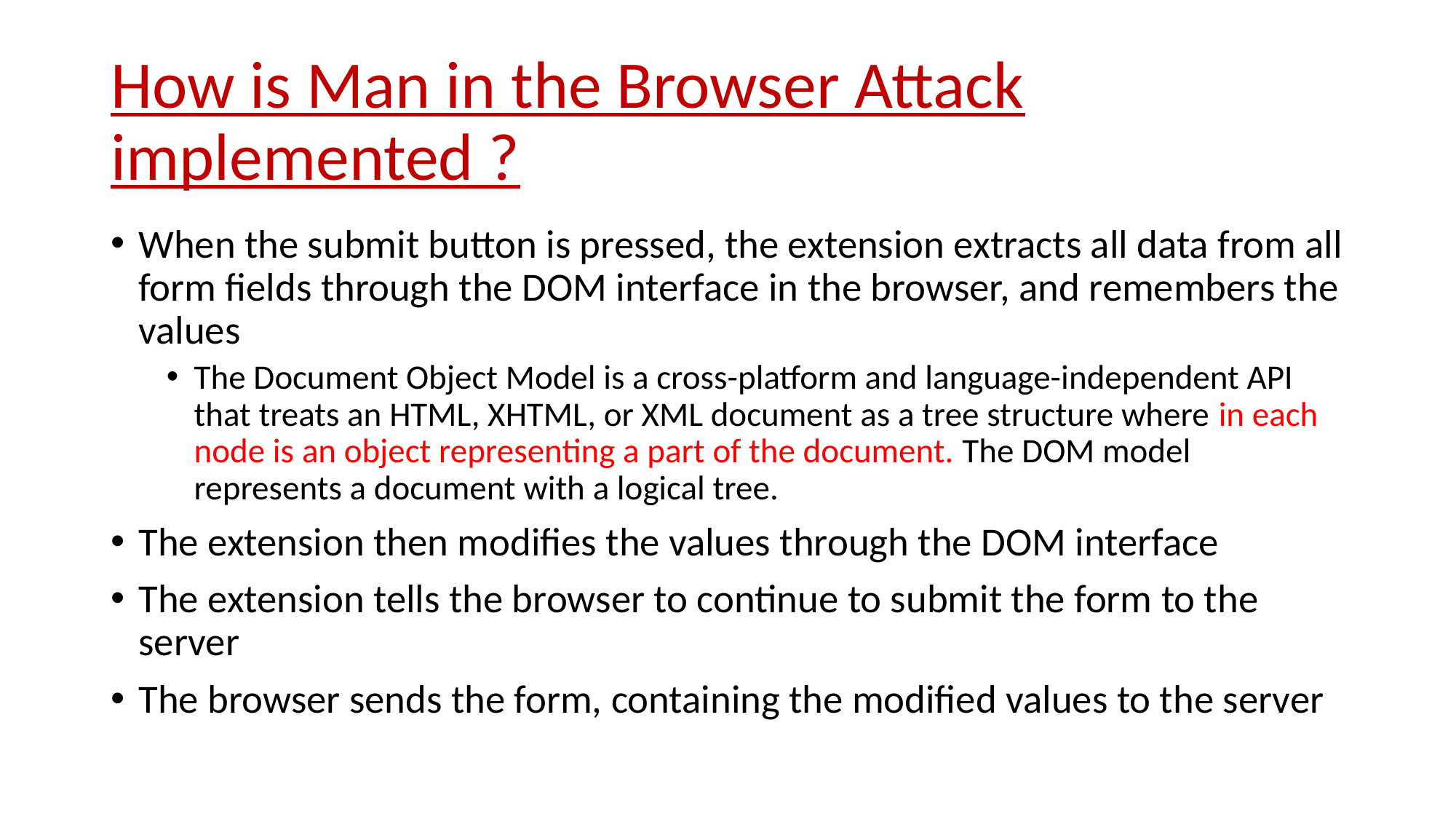

# How is Man in the Browser Attack implemented ?
When the submit button is pressed, the extension extracts all data from all form fields through the DOM interface in the browser, and remembers the values
The Document Object Model is a cross-platform and language-independent API that treats an HTML, XHTML, or XML document as a tree structure where in each node is an object representing a part of the document. The DOM model represents a document with a logical tree.
The extension then modifies the values through the DOM interface
The extension tells the browser to continue to submit the form to the server
The browser sends the form, containing the modified values to the server